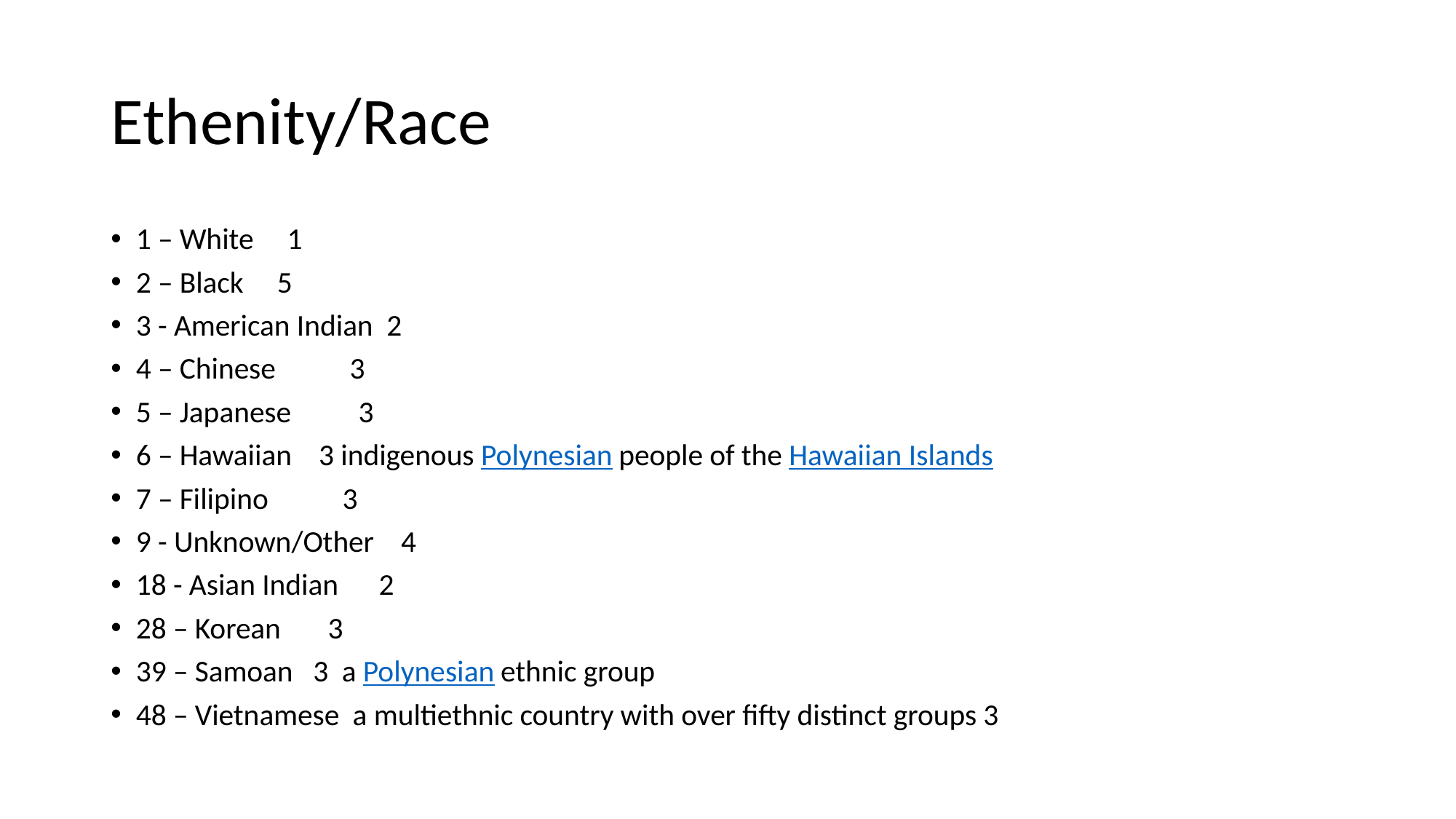

# Ethenity/Race
1 – White     1
2 – Black     5
3 - American Indian  2
4 – Chinese           3
5 – Japanese          3
6 – Hawaiian    3 indigenous Polynesian people of the Hawaiian Islands
7 – Filipino           3
9 - Unknown/Other    4
18 - Asian Indian      2
28 – Korean       3
39 – Samoan   3  a Polynesian ethnic group
48 – Vietnamese  a multiethnic country with over fifty distinct groups 3